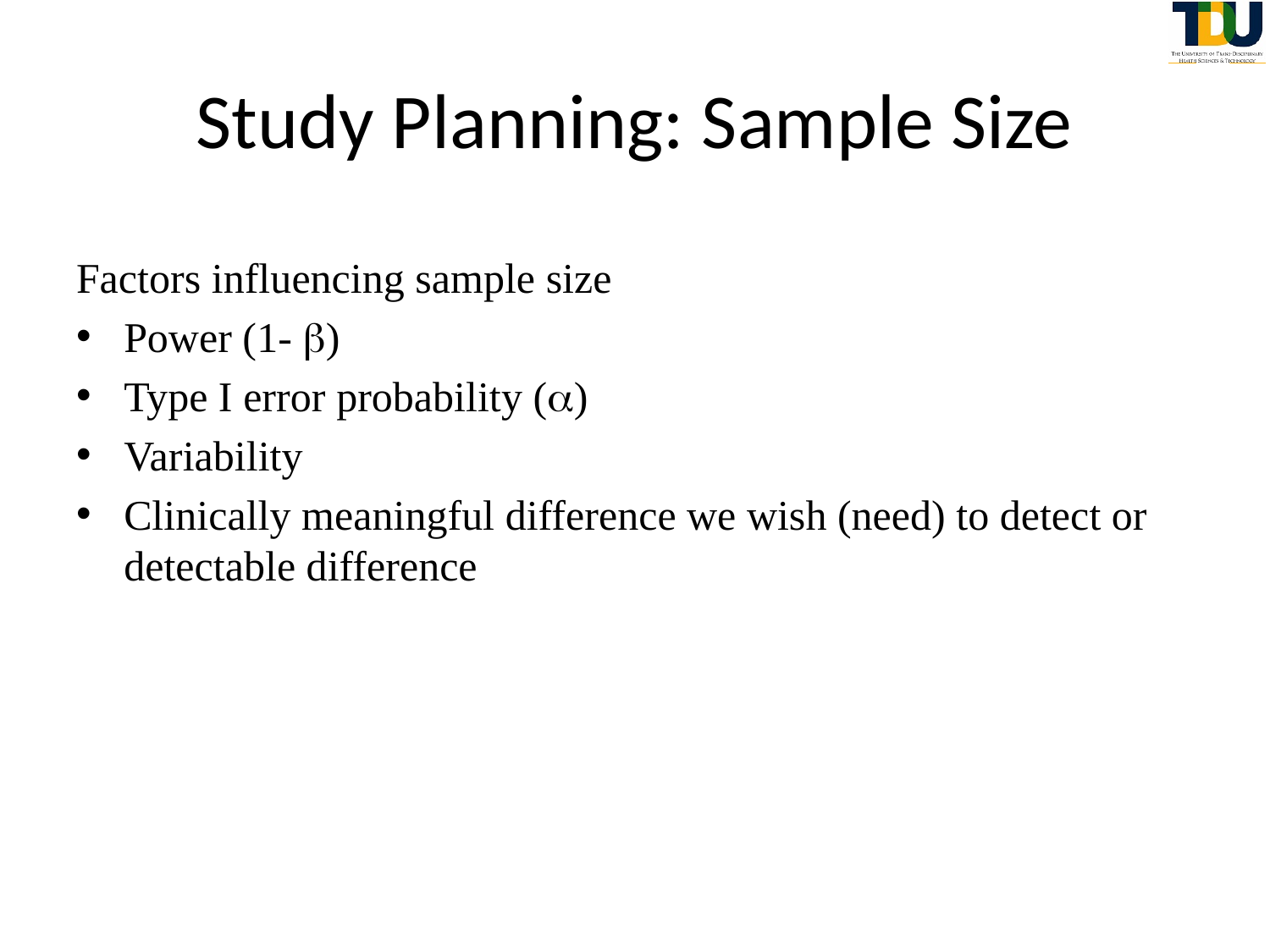

# Study Planning: Sample Size
Factors influencing sample size
Power (1- β)
Type I error probability (α)
Variability
Clinically meaningful difference we wish (need) to detect or detectable difference